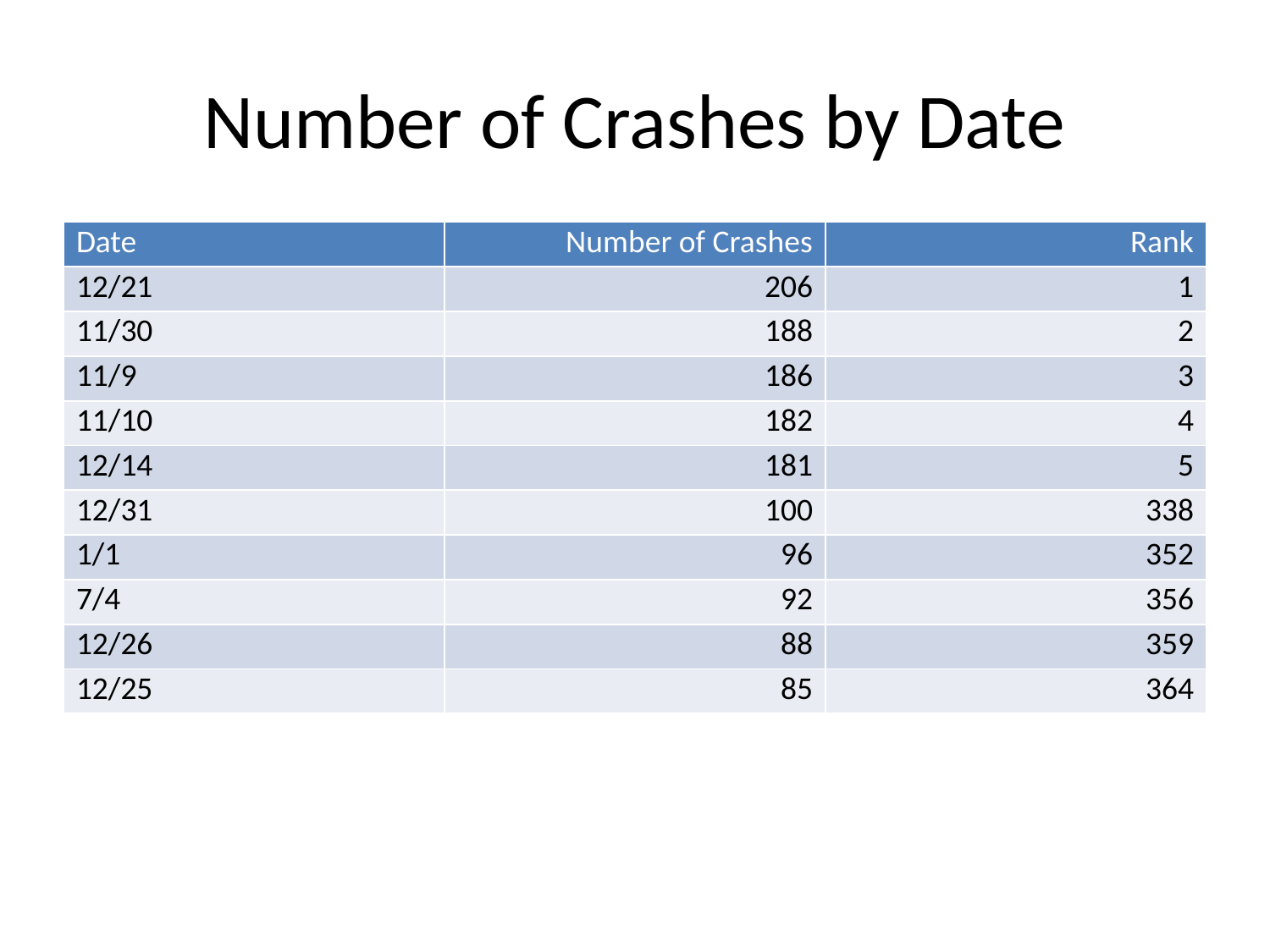

# Number of Crashes by Date
| Date | Number of Crashes | Rank |
| --- | --- | --- |
| 12/21 | 206 | 1 |
| 11/30 | 188 | 2 |
| 11/9 | 186 | 3 |
| 11/10 | 182 | 4 |
| 12/14 | 181 | 5 |
| 12/31 | 100 | 338 |
| 1/1 | 96 | 352 |
| 7/4 | 92 | 356 |
| 12/26 | 88 | 359 |
| 12/25 | 85 | 364 |